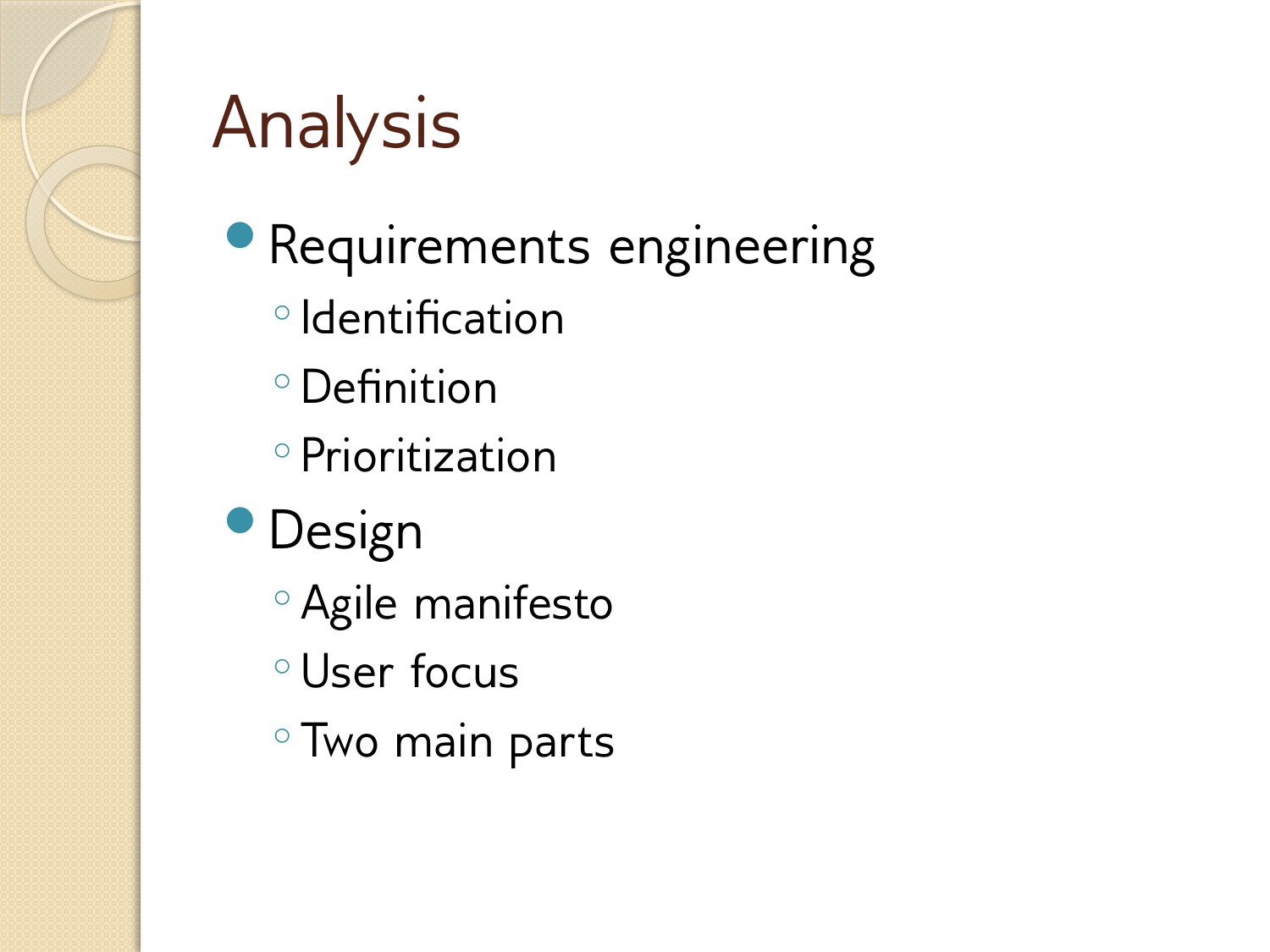

# Analysis
Requirements engineering
Identification
Definition
Prioritization
Design
Agile manifesto
User focus
Two main parts